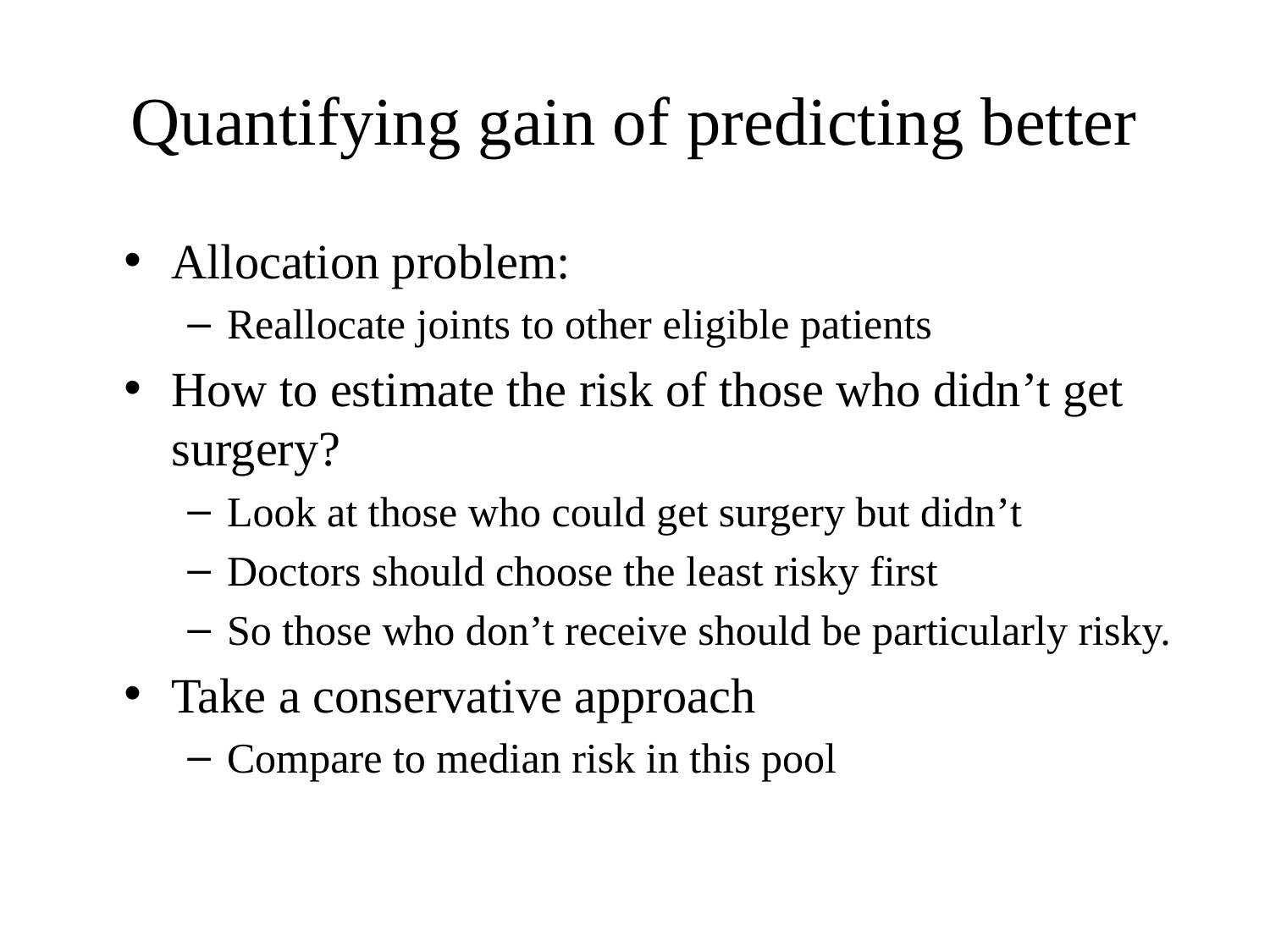

# Quantifying gain of predicting better
Allocation problem:
Reallocate joints to other eligible patients
How to estimate the risk of those who didn’t get surgery?
Look at those who could get surgery but didn’t
Doctors should choose the least risky first
So those who don’t receive should be particularly risky.
Take a conservative approach
Compare to median risk in this pool